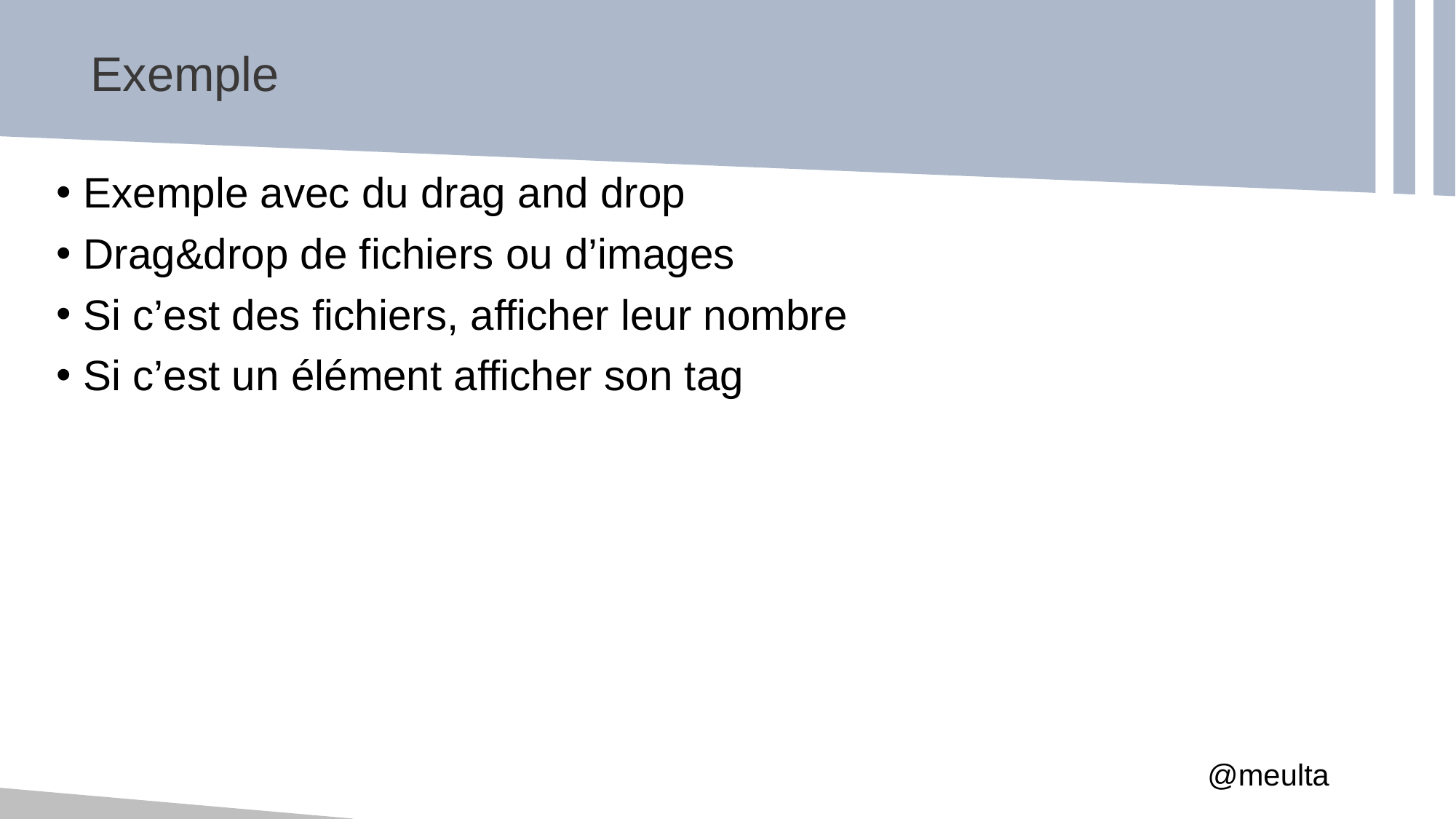

# Exemple
Exemple avec du drag and drop
Drag&drop de fichiers ou d’images
Si c’est des fichiers, afficher leur nombre
Si c’est un élément afficher son tag